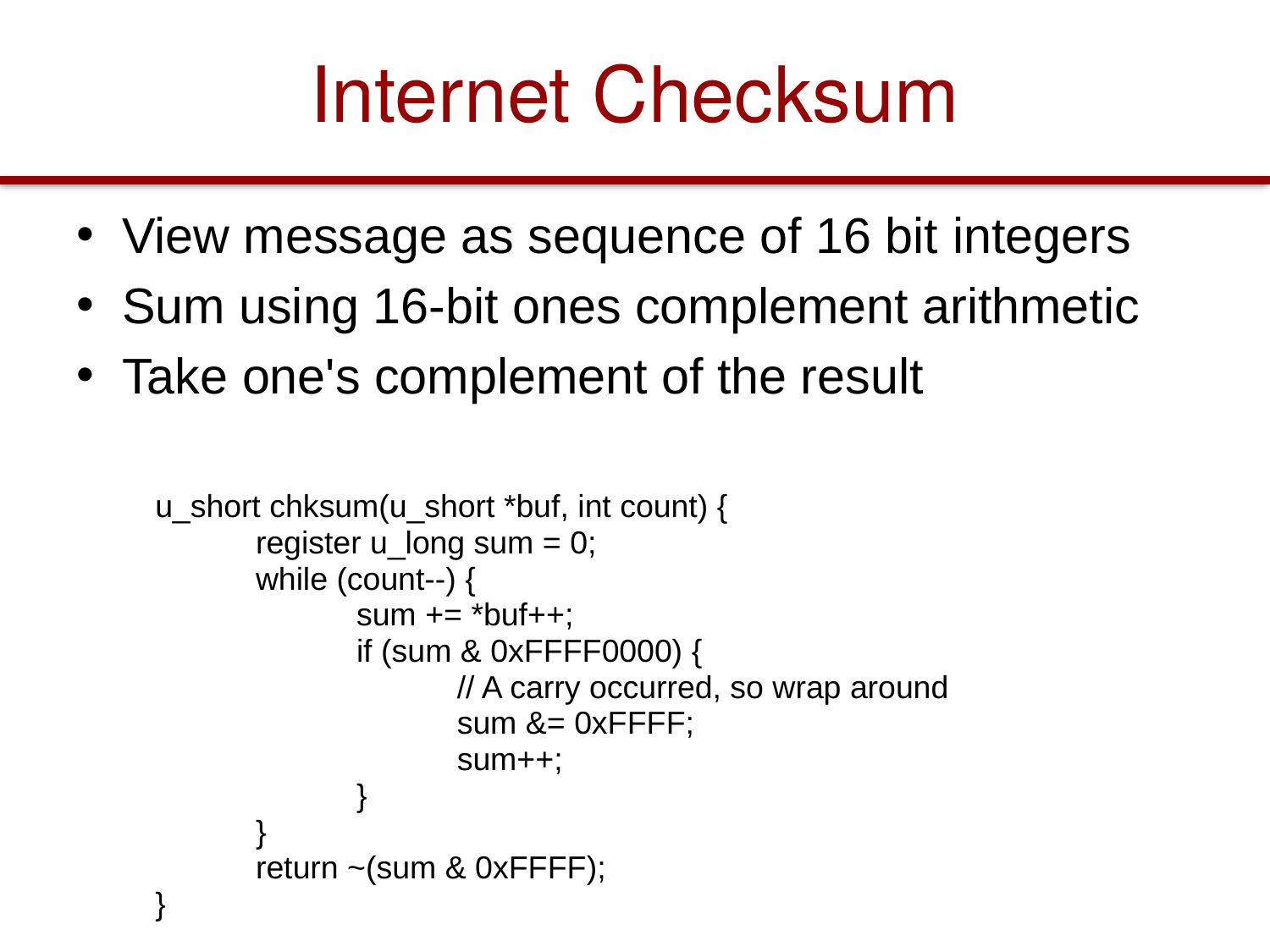

# Internet Checksum
View message as sequence of 16 bit integers
Sum using 16-bit ones complement arithmetic
Take one's complement of the result
u_short chksum(u_short *buf, int count) {
	register u_long sum = 0;
	while (count--) {
		sum += *buf++;
		if (sum & 0xFFFF0000) {
			// A carry occurred, so wrap around
			sum &= 0xFFFF;
			sum++;
		}
	}
	return ~(sum & 0xFFFF);
}